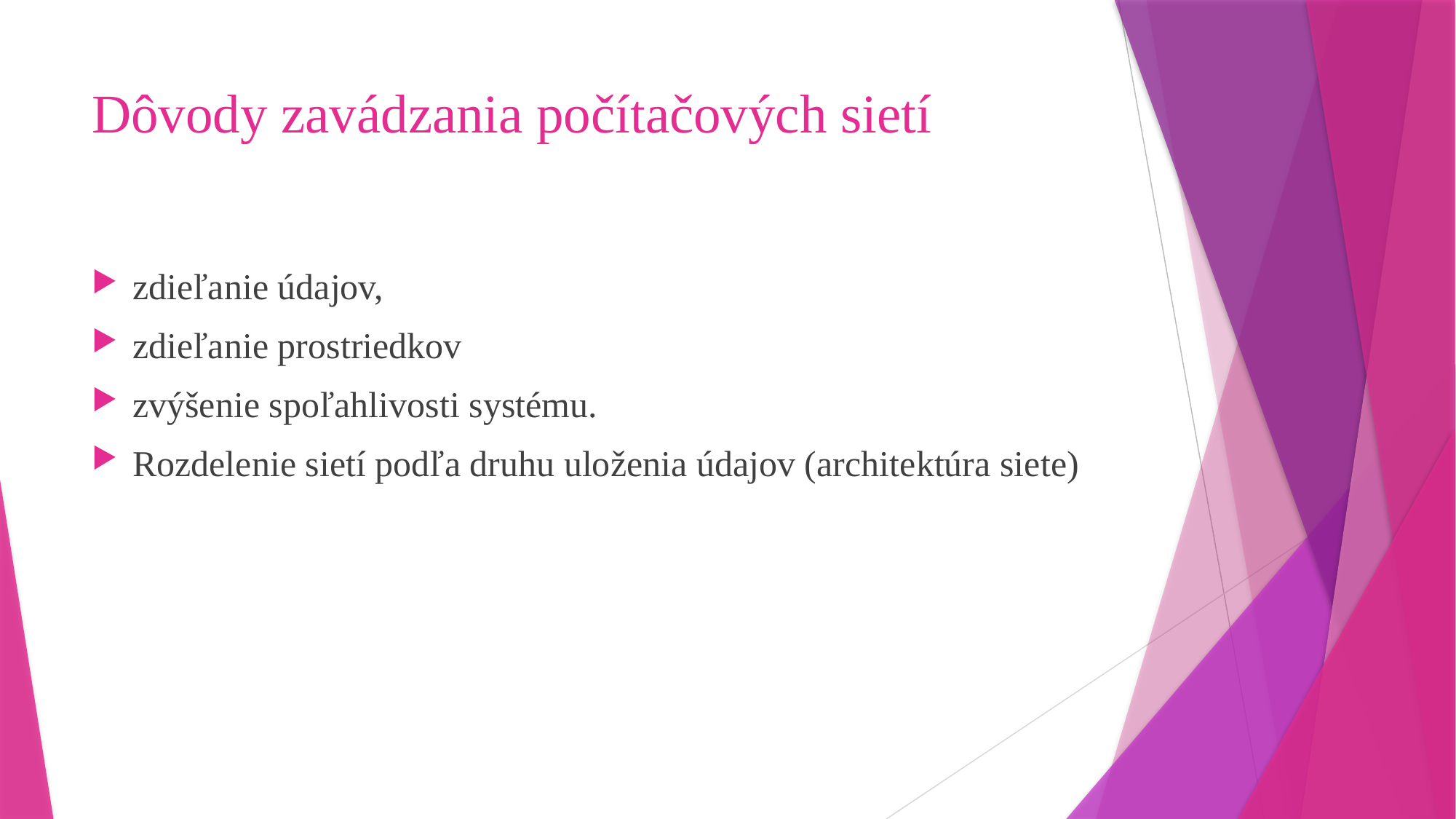

# Dôvody zavádzania počítačových sietí
zdieľanie údajov,
zdieľanie prostriedkov
zvýšenie spoľahlivosti systému.
Rozdelenie sietí podľa druhu uloženia údajov (architektúra siete)